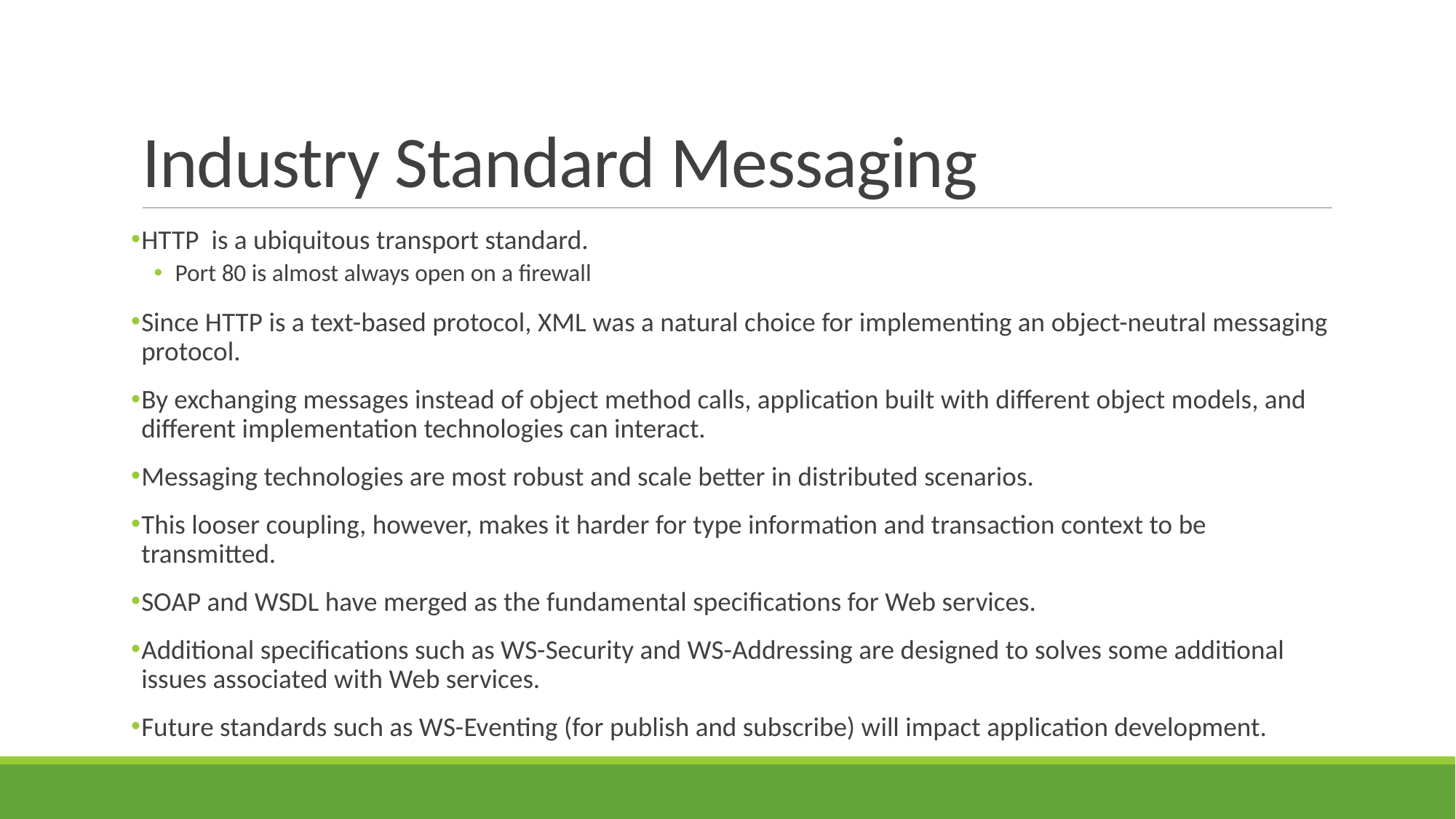

# Industry Standard Messaging
HTTP  is a ubiquitous transport standard.
Port 80 is almost always open on a firewall
Since HTTP is a text-based protocol, XML was a natural choice for implementing an object-neutral messaging protocol.
By exchanging messages instead of object method calls, application built with different object models, and different implementation technologies can interact.
Messaging technologies are most robust and scale better in distributed scenarios.
This looser coupling, however, makes it harder for type information and transaction context to be transmitted.
SOAP and WSDL have merged as the fundamental specifications for Web services.
Additional specifications such as WS-Security and WS-Addressing are designed to solves some additional issues associated with Web services.
Future standards such as WS-Eventing (for publish and subscribe) will impact application development.